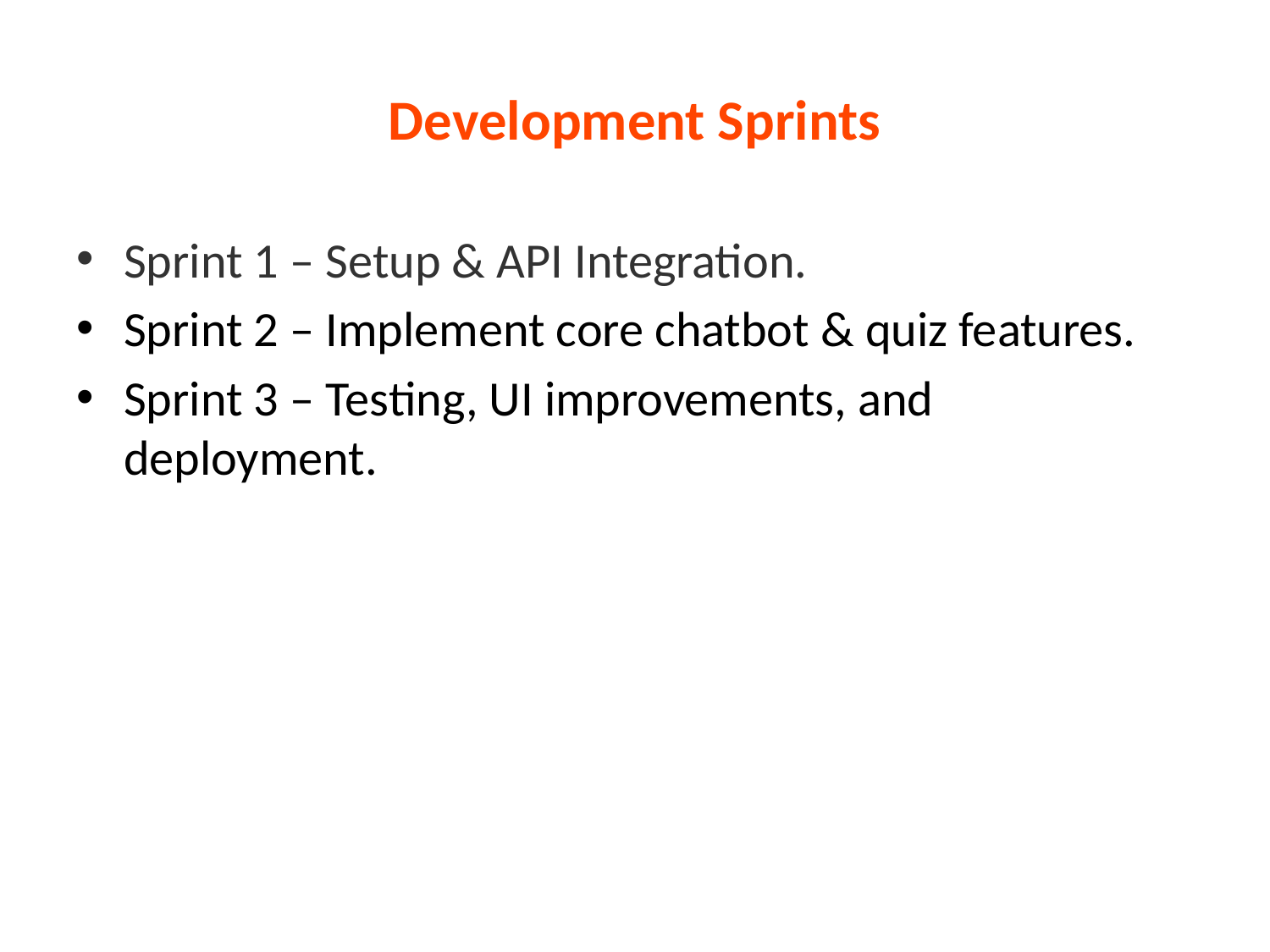

# Development Sprints
Sprint 1 – Setup & API Integration.
Sprint 2 – Implement core chatbot & quiz features.
Sprint 3 – Testing, UI improvements, and deployment.